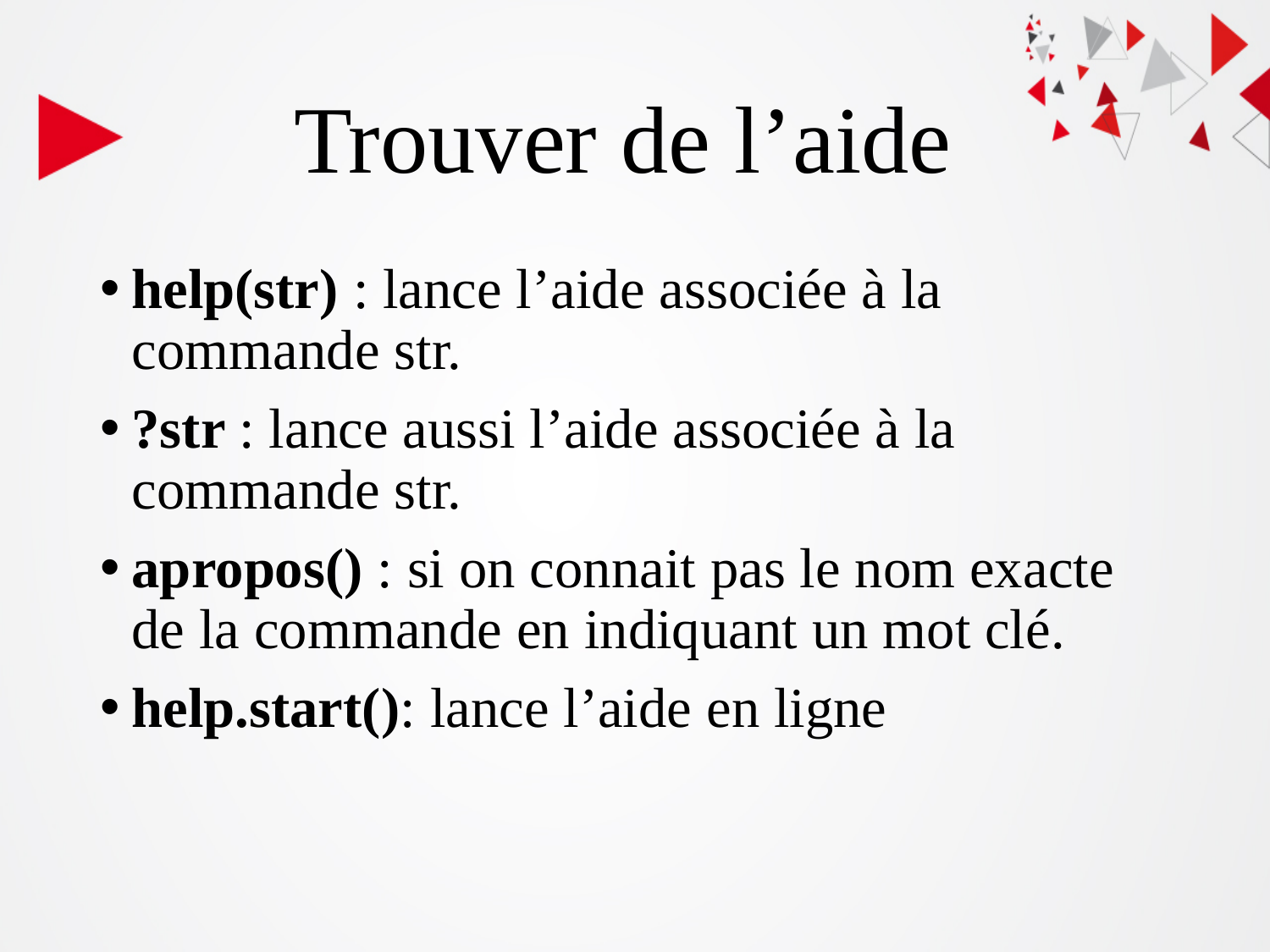

# Trouver de l’aide
help(str) : lance l’aide associée à la commande str.
?str : lance aussi l’aide associée à la commande str.
apropos() : si on connait pas le nom exacte de la commande en indiquant un mot clé.
help.start(): lance l’aide en ligne